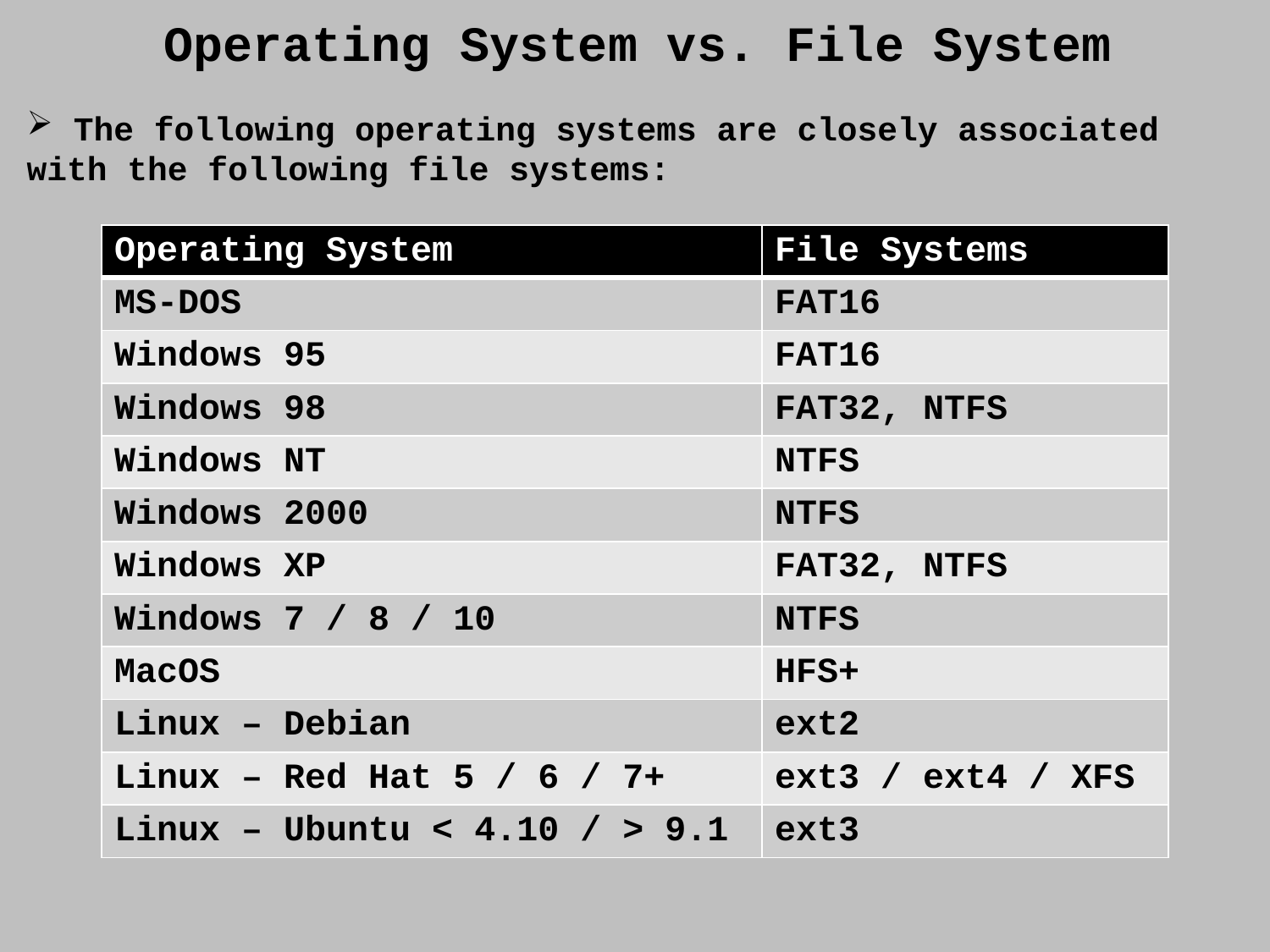

Operating System vs. File System
 The following operating systems are closely associated with the following file systems:
| Operating System | File Systems |
| --- | --- |
| MS-DOS | FAT16 |
| Windows 95 | FAT16 |
| Windows 98 | FAT32, NTFS |
| Windows NT | NTFS |
| Windows 2000 | NTFS |
| Windows XP | FAT32, NTFS |
| Windows 7 / 8 / 10 | NTFS |
| MacOS | HFS+ |
| Linux – Debian | ext2 |
| Linux – Red Hat 5 / 6 / 7+ | ext3 / ext4 / XFS |
| Linux – Ubuntu < 4.10 / > 9.1 | ext3 |